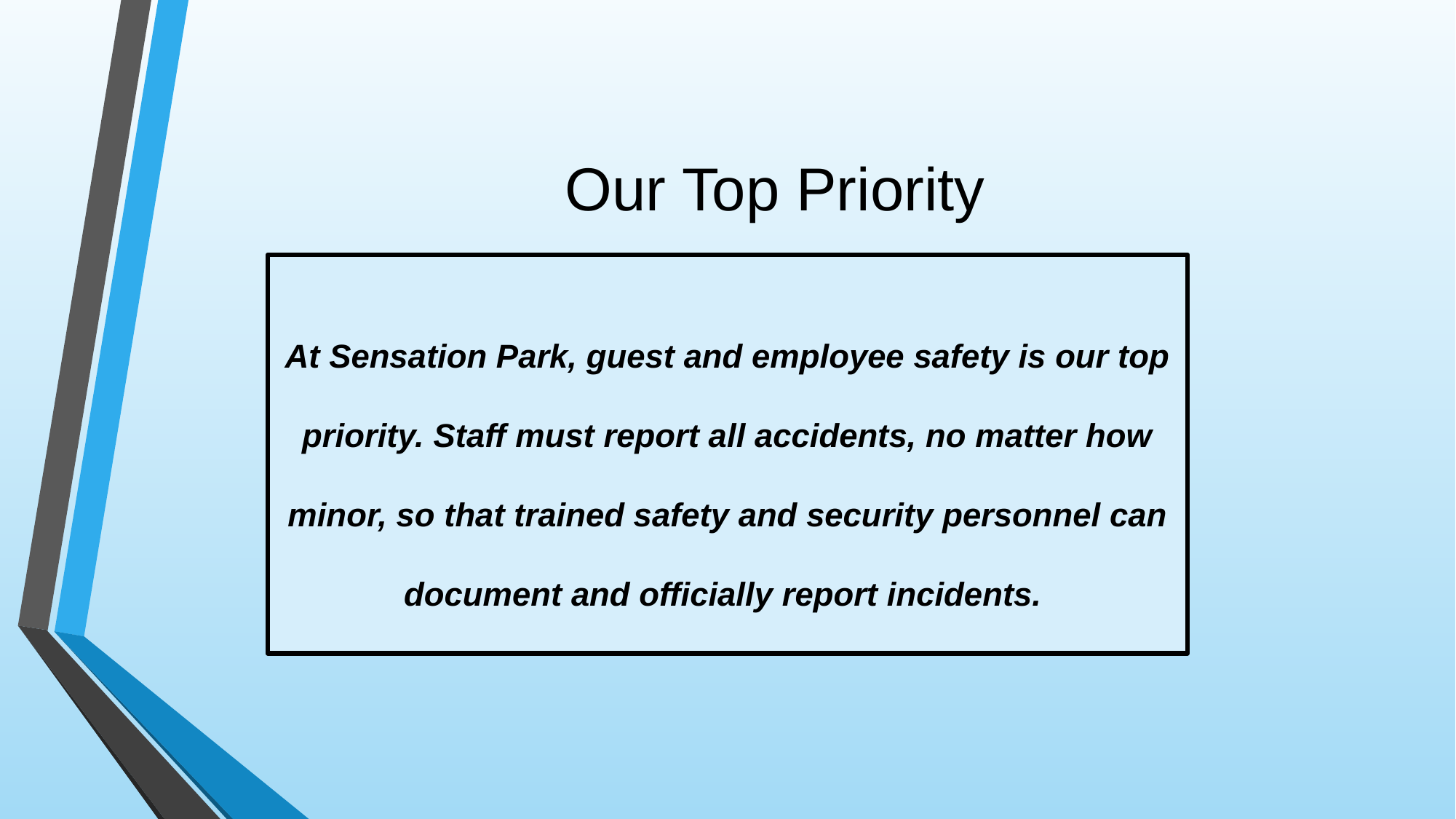

# Our Top Priority
At Sensation Park, guest and employee safety is our top priority. Staff must report all accidents, no matter how minor, so that trained safety and security personnel can document and officially report incidents.
2
Safety